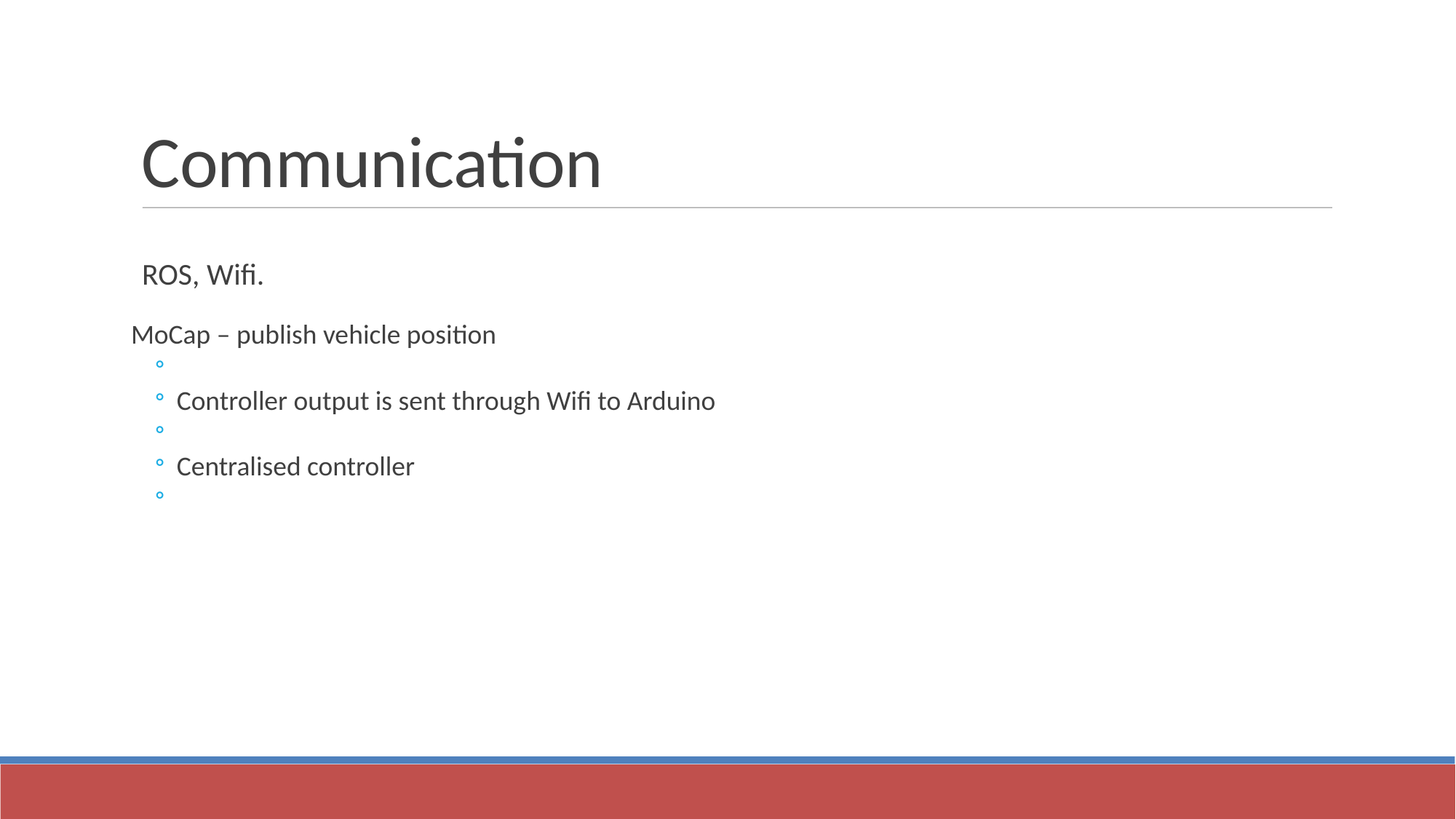

Communication

ROS, Wifi.

MoCap – publish vehicle position

Controller output is sent through Wifi to Arduino

Centralised controller